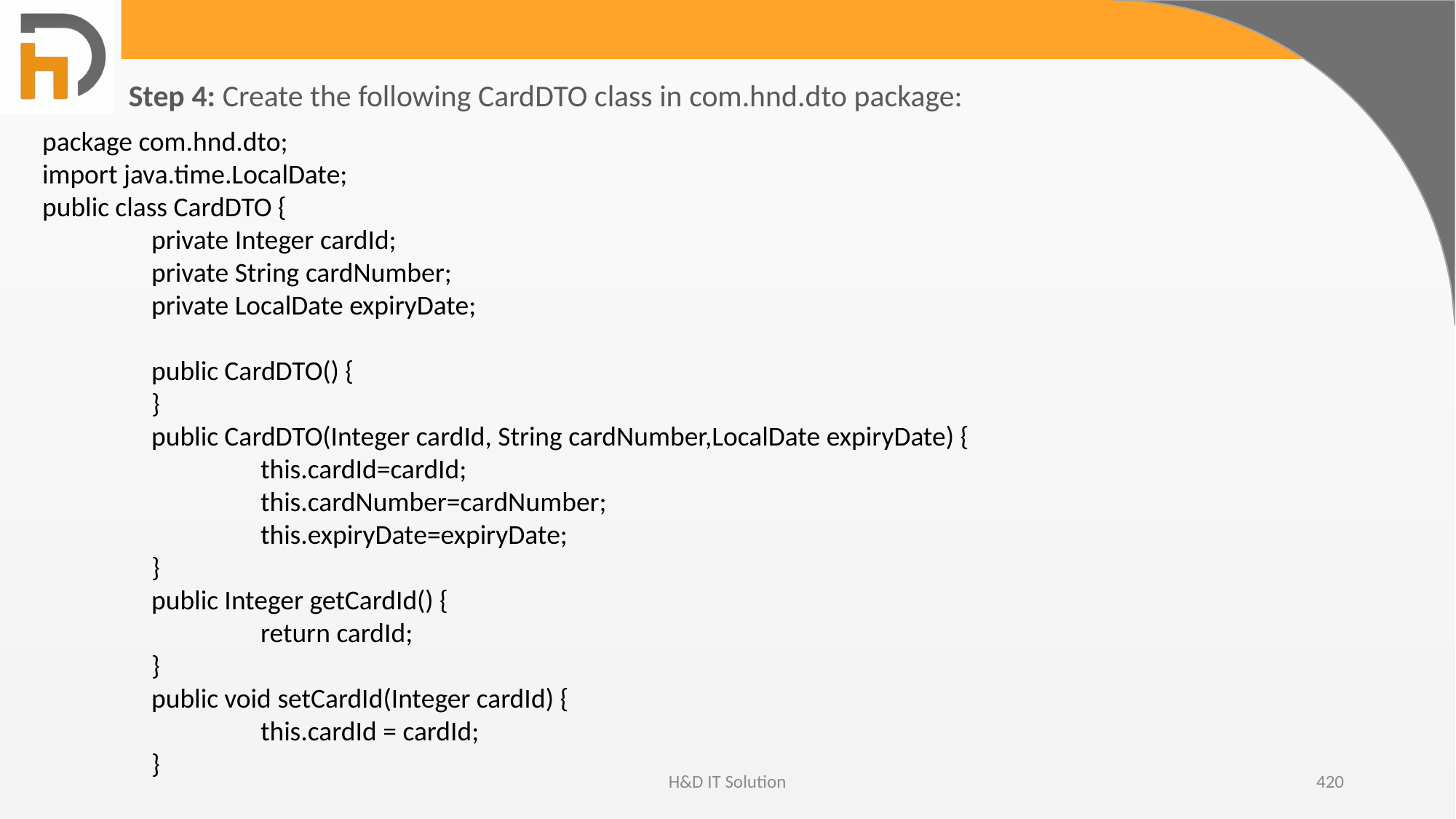

Step 4: Create the following CardDTO class in com.hnd.dto package:
package com.hnd.dto;
import java.time.LocalDate;
public class CardDTO {
	private Integer cardId;
	private String cardNumber;
	private LocalDate expiryDate;

	public CardDTO() {
	}
	public CardDTO(Integer cardId, String cardNumber,LocalDate expiryDate) {
		this.cardId=cardId;
		this.cardNumber=cardNumber;
		this.expiryDate=expiryDate;
	}
	public Integer getCardId() {
		return cardId;
	}
	public void setCardId(Integer cardId) {
		this.cardId = cardId;
	}

H&D IT Solution
420